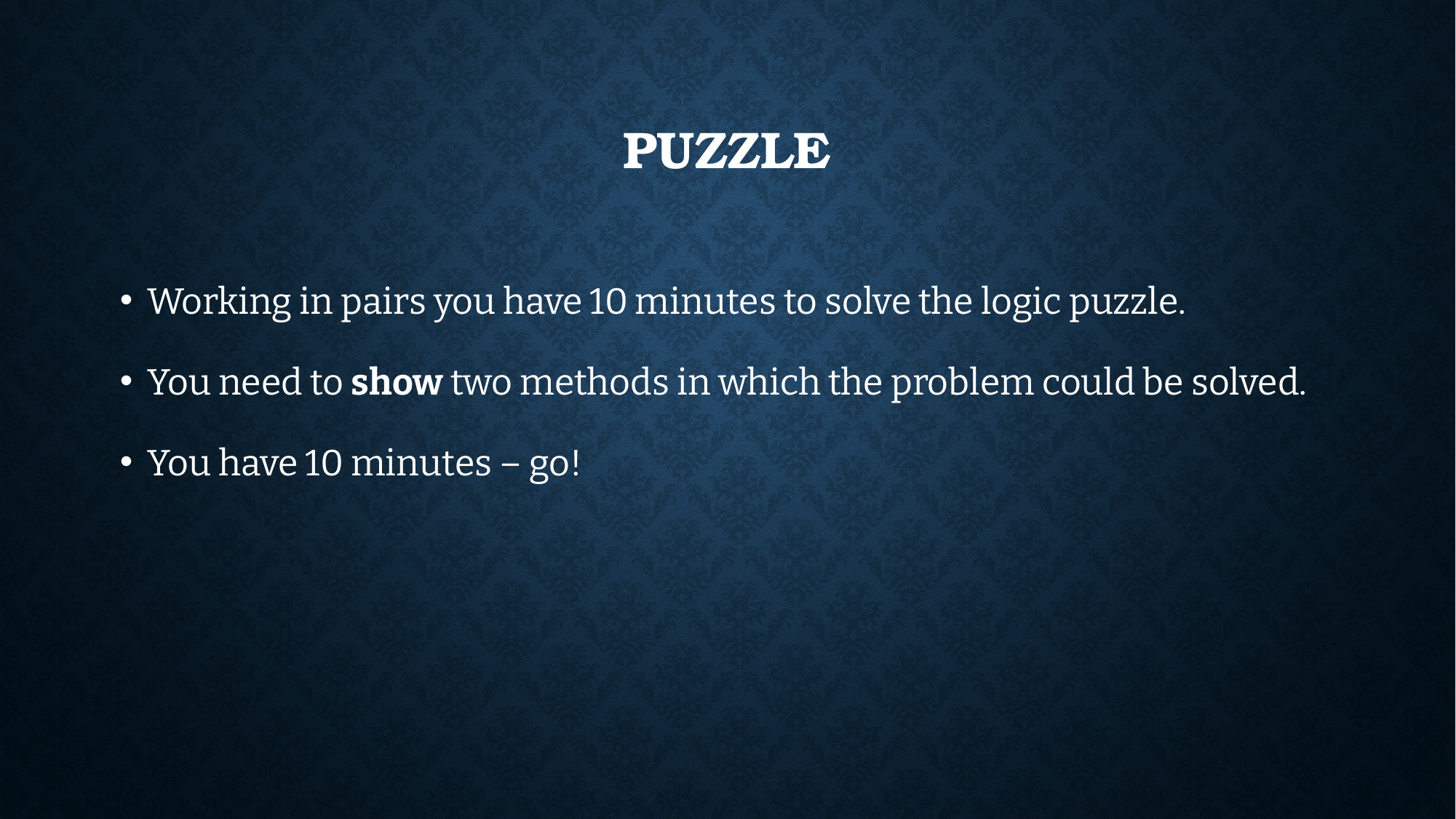

# Puzzle
Working in pairs you have 10 minutes to solve the logic puzzle.
You need to show two methods in which the problem could be solved.
You have 10 minutes – go!